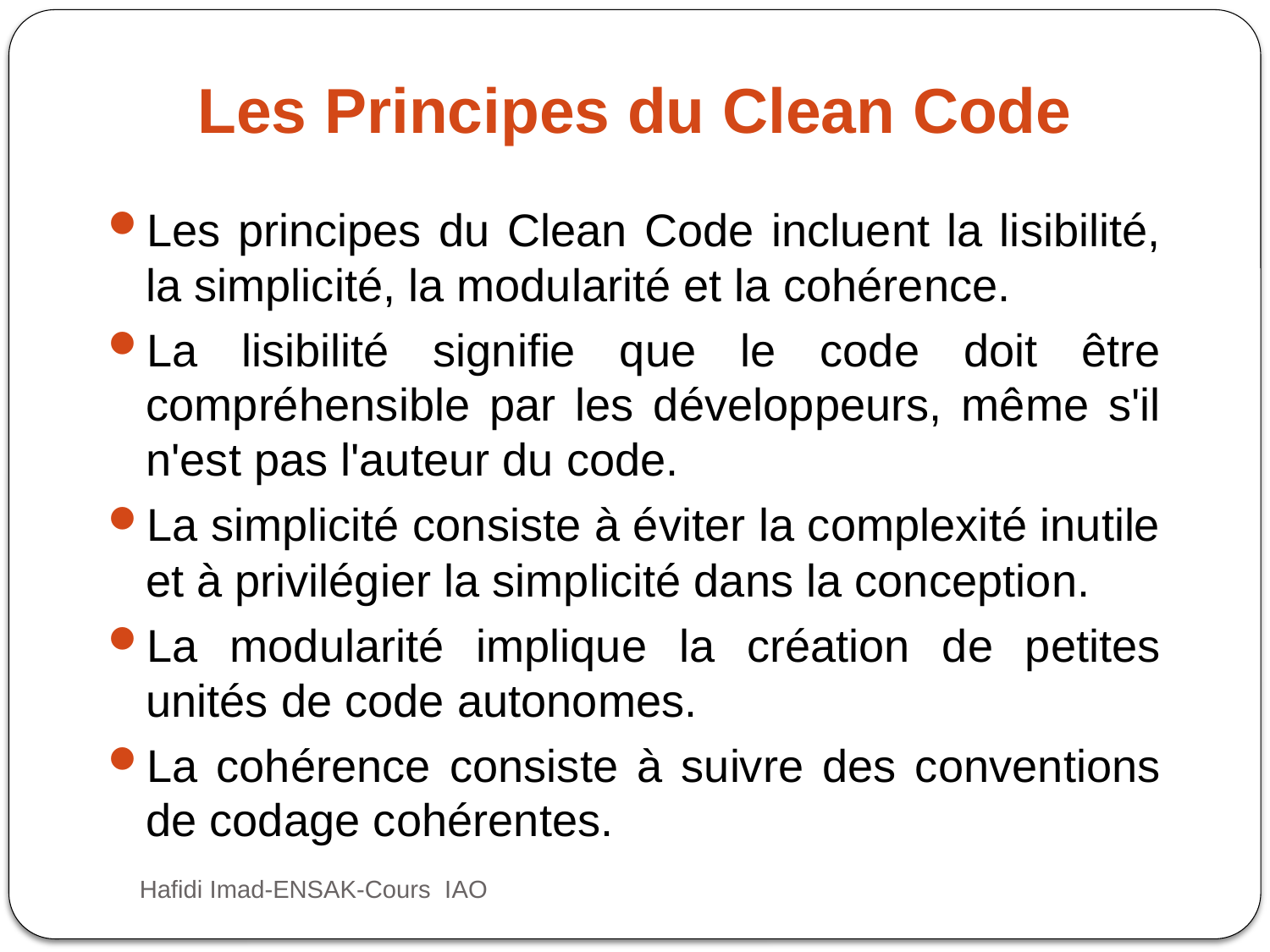

# Les Principes du Clean Code
Les principes du Clean Code incluent la lisibilité, la simplicité, la modularité et la cohérence.
La lisibilité signifie que le code doit être compréhensible par les développeurs, même s'il n'est pas l'auteur du code.
La simplicité consiste à éviter la complexité inutile et à privilégier la simplicité dans la conception.
La modularité implique la création de petites unités de code autonomes.
La cohérence consiste à suivre des conventions de codage cohérentes.

Hafidi Imad-ENSAK-Cours  IAO